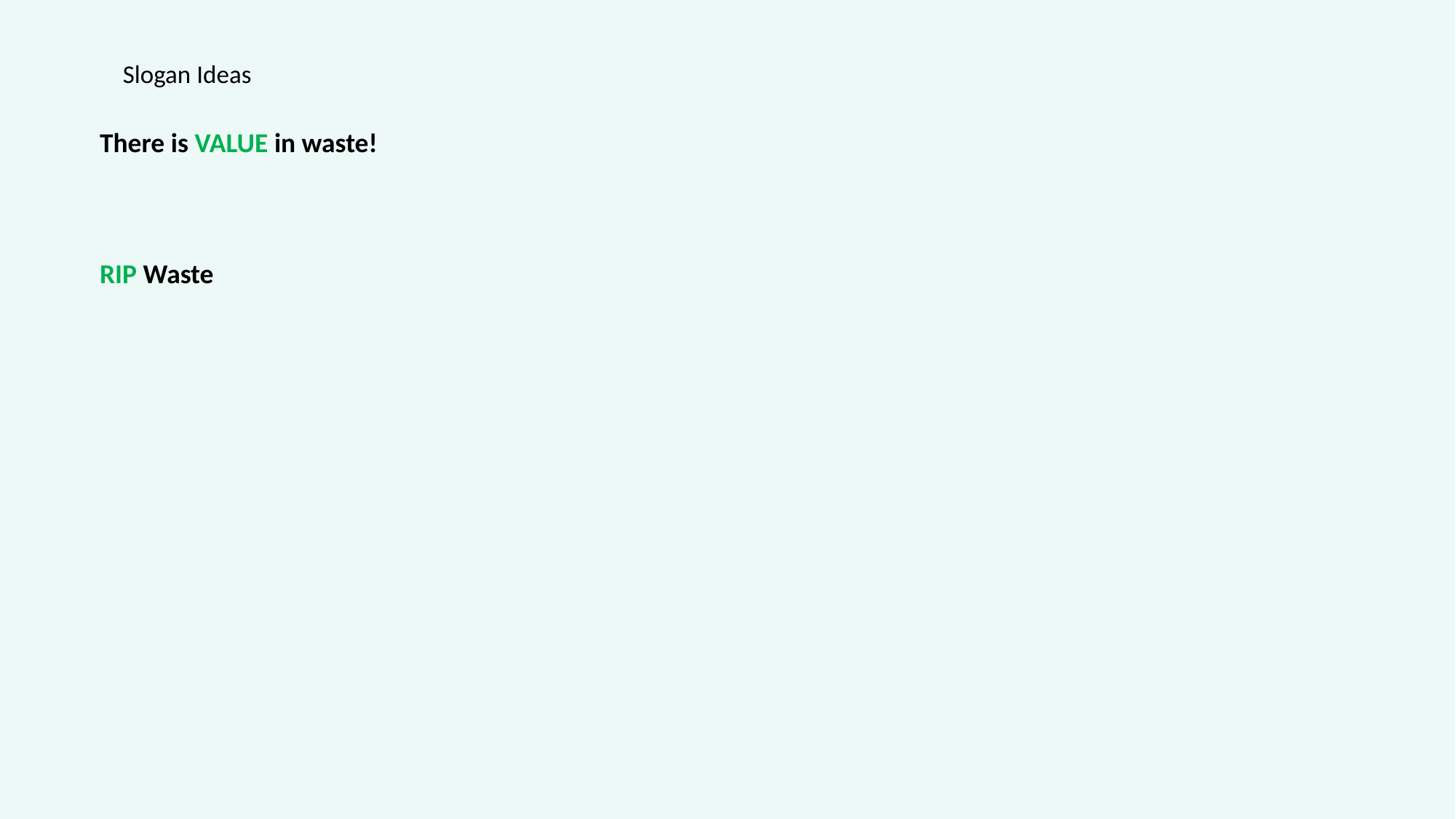

Slogan Ideas
There is VALUE in waste!

RIP Waste